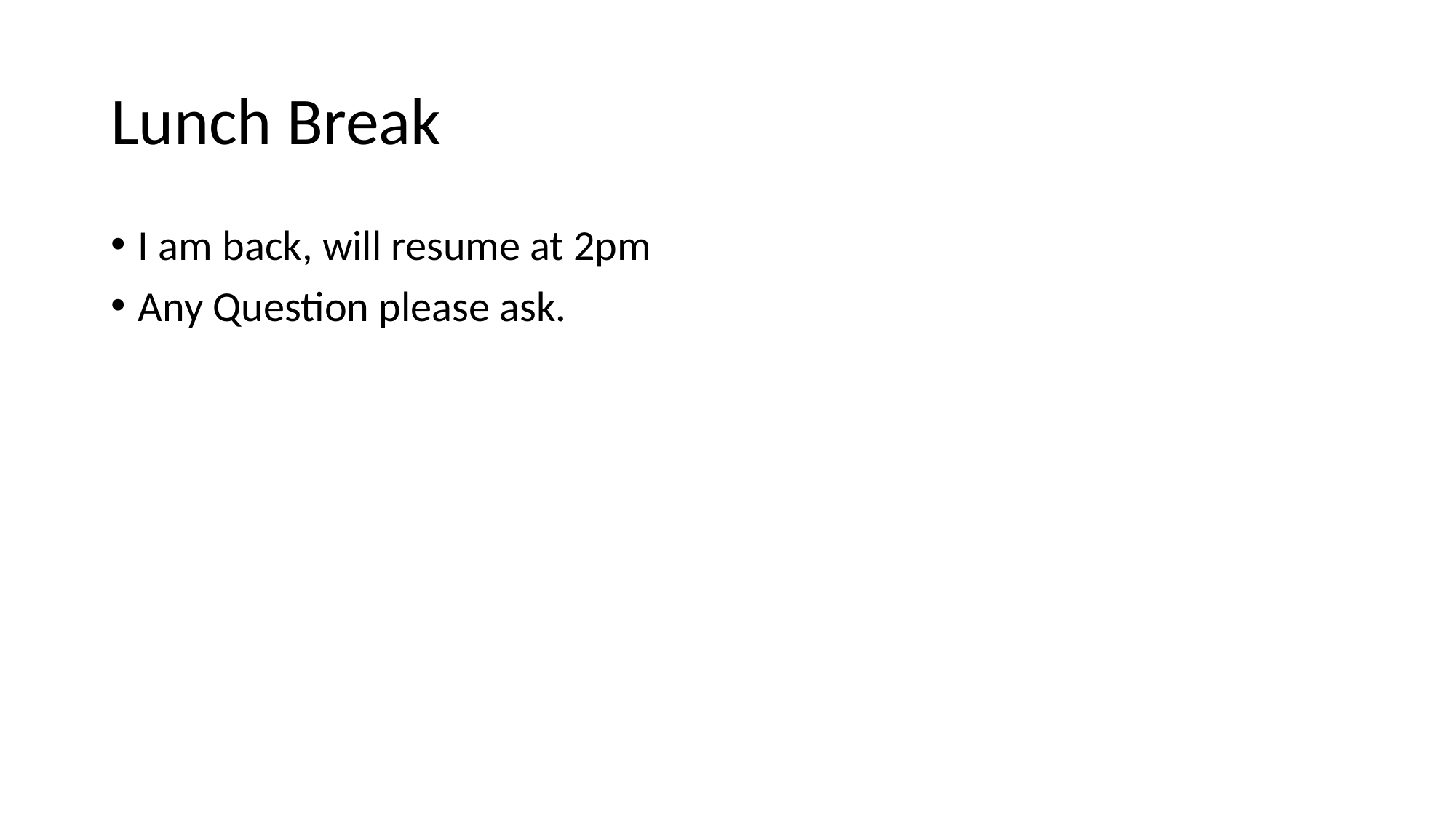

# Lunch Break
I am back, will resume at 2pm
Any Question please ask.